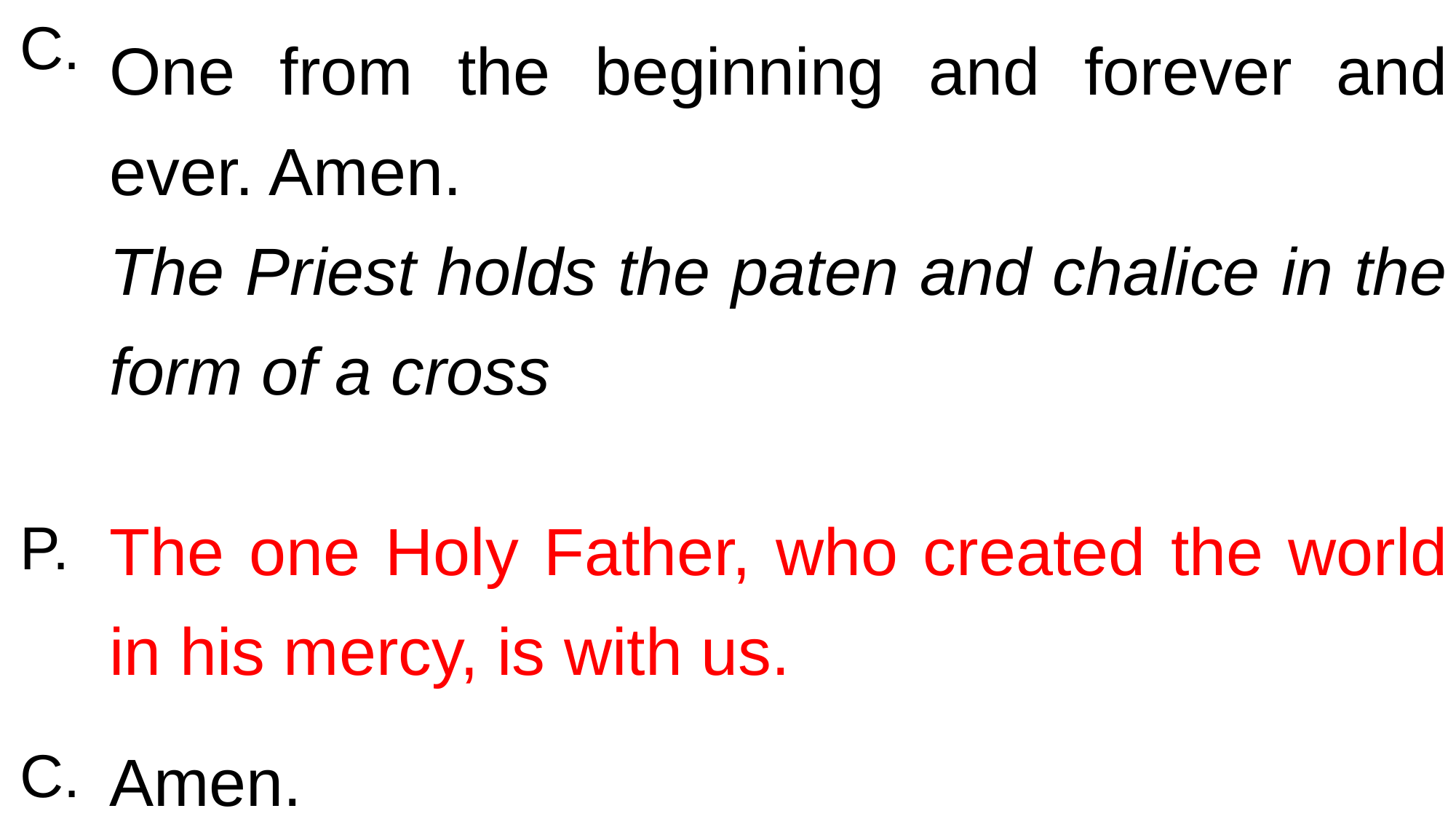

C.
One from the beginning and forever and ever. Amen.
The Priest holds the paten and chalice in the form of a cross

The one Holy Father, who created the world in his mercy, is with us.

Amen.
P.
C.